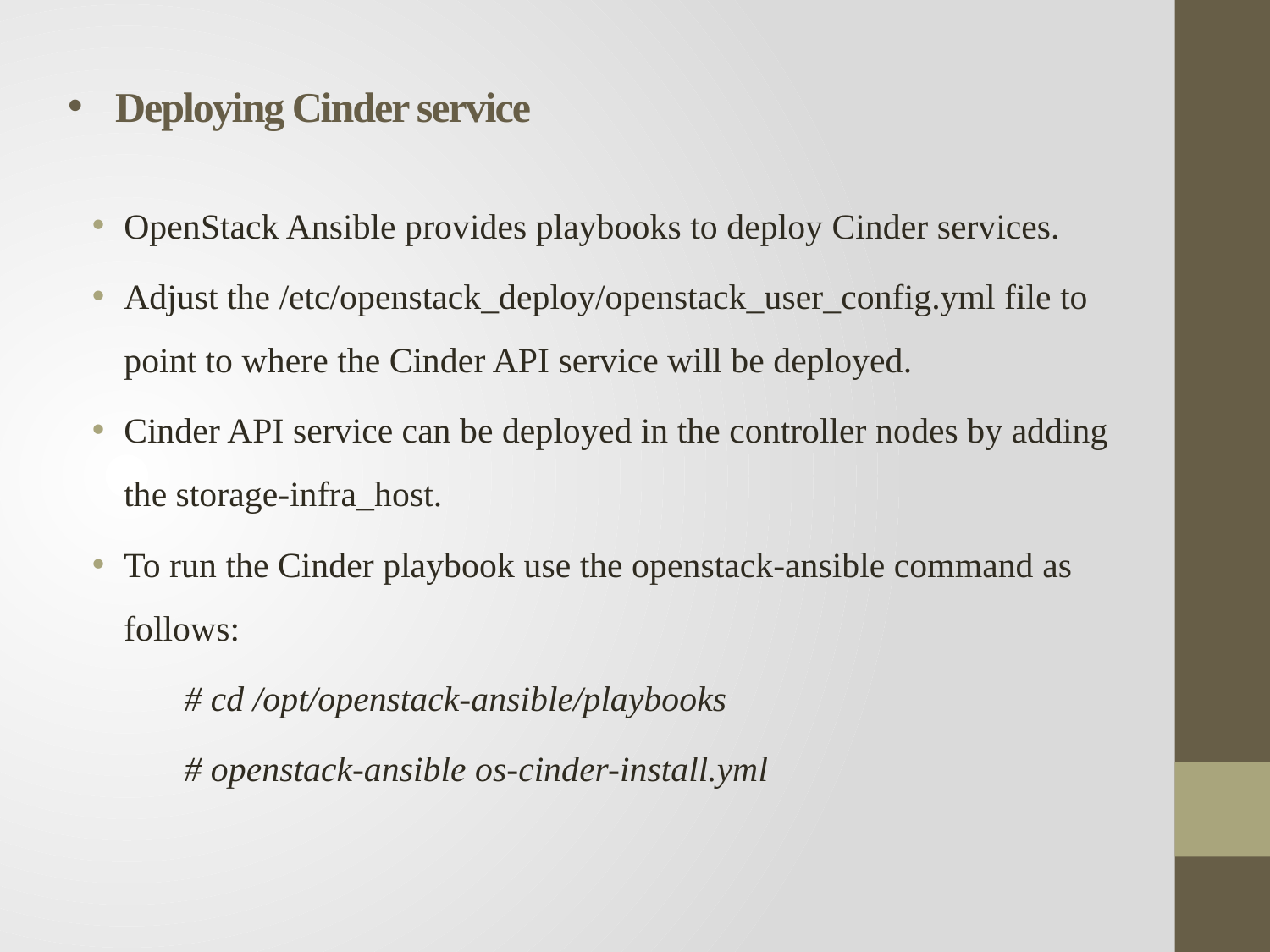

# Deploying Cinder service
OpenStack Ansible provides playbooks to deploy Cinder services.
Adjust the /etc/openstack_deploy/openstack_user_config.yml file to point to where the Cinder API service will be deployed.
Cinder API service can be deployed in the controller nodes by adding the storage-infra_host.
To run the Cinder playbook use the openstack-ansible command as follows:
# cd /opt/openstack-ansible/playbooks
# openstack-ansible os-cinder-install.yml